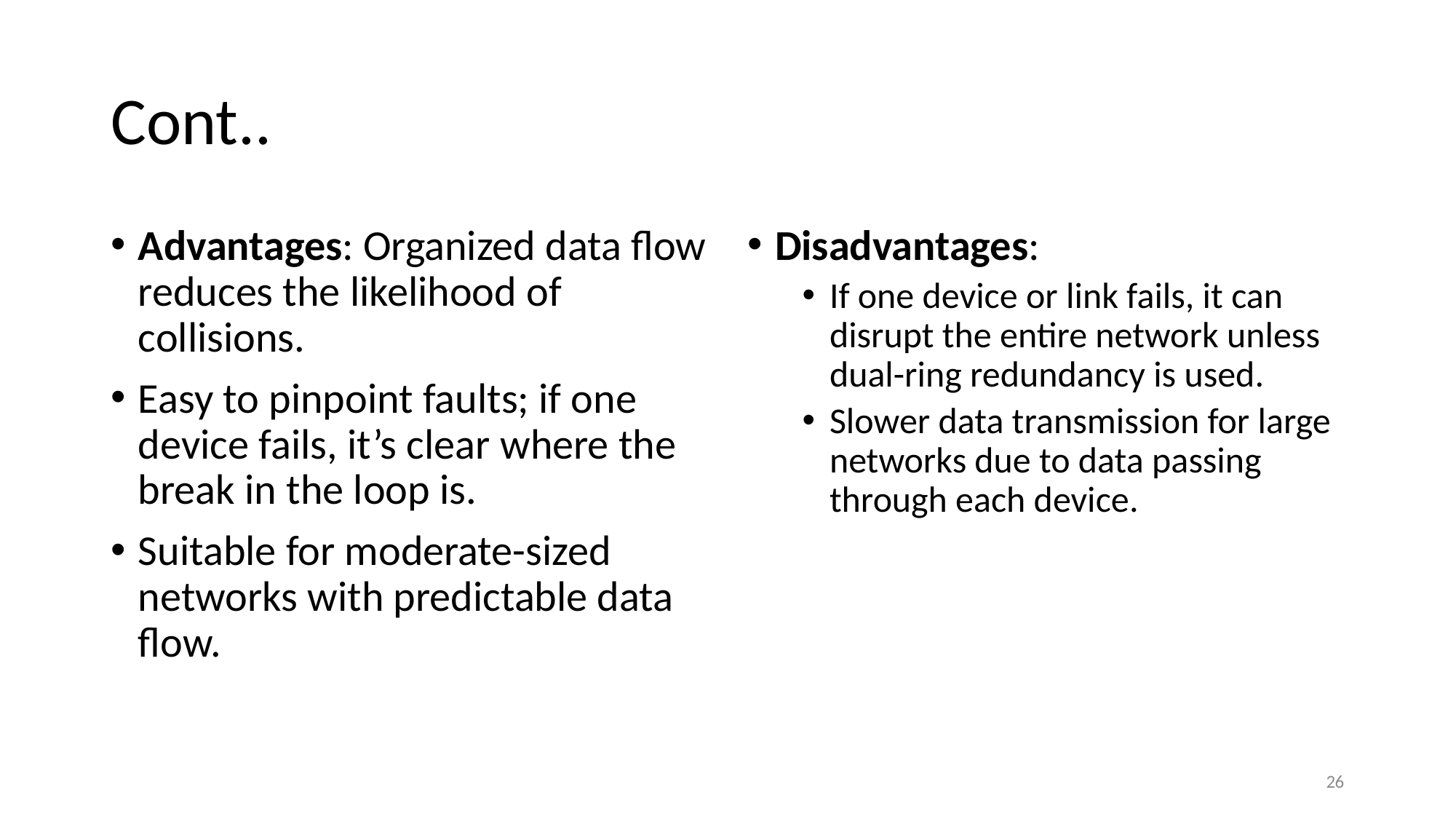

# Cont..
Advantages: Organized data flow reduces the likelihood of collisions.
Easy to pinpoint faults; if one device fails, it’s clear where the break in the loop is.
Suitable for moderate-sized networks with predictable data flow.
Disadvantages:
If one device or link fails, it can disrupt the entire network unless dual-ring redundancy is used.
Slower data transmission for large networks due to data passing through each device.
26